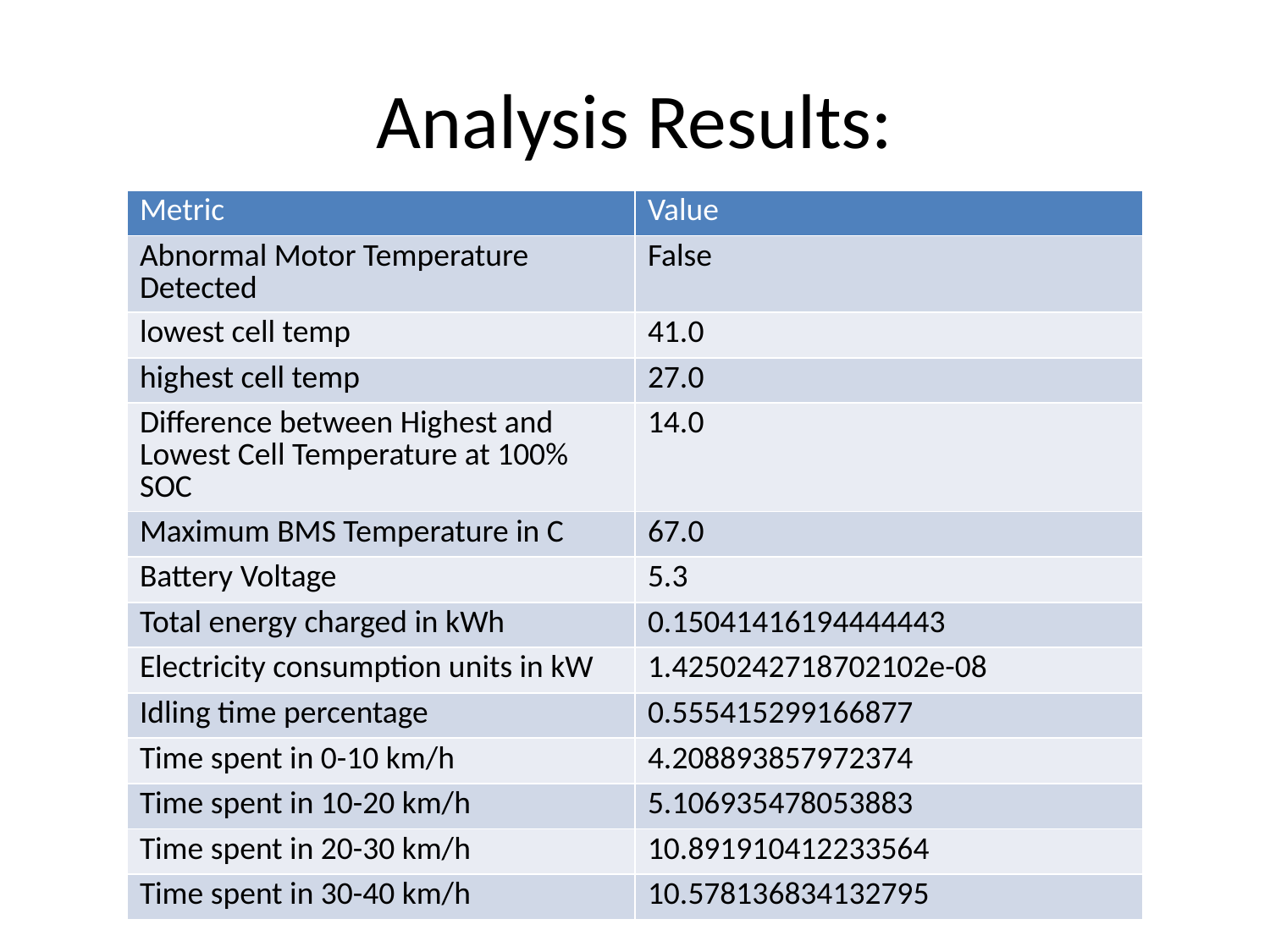

# Analysis Results:
| Metric | Value |
| --- | --- |
| Abnormal Motor Temperature Detected | False |
| lowest cell temp | 41.0 |
| highest cell temp | 27.0 |
| Difference between Highest and Lowest Cell Temperature at 100% SOC | 14.0 |
| Maximum BMS Temperature in C | 67.0 |
| Battery Voltage | 5.3 |
| Total energy charged in kWh | 0.15041416194444443 |
| Electricity consumption units in kW | 1.4250242718702102e-08 |
| Idling time percentage | 0.555415299166877 |
| Time spent in 0-10 km/h | 4.208893857972374 |
| Time spent in 10-20 km/h | 5.106935478053883 |
| Time spent in 20-30 km/h | 10.891910412233564 |
| Time spent in 30-40 km/h | 10.578136834132795 |